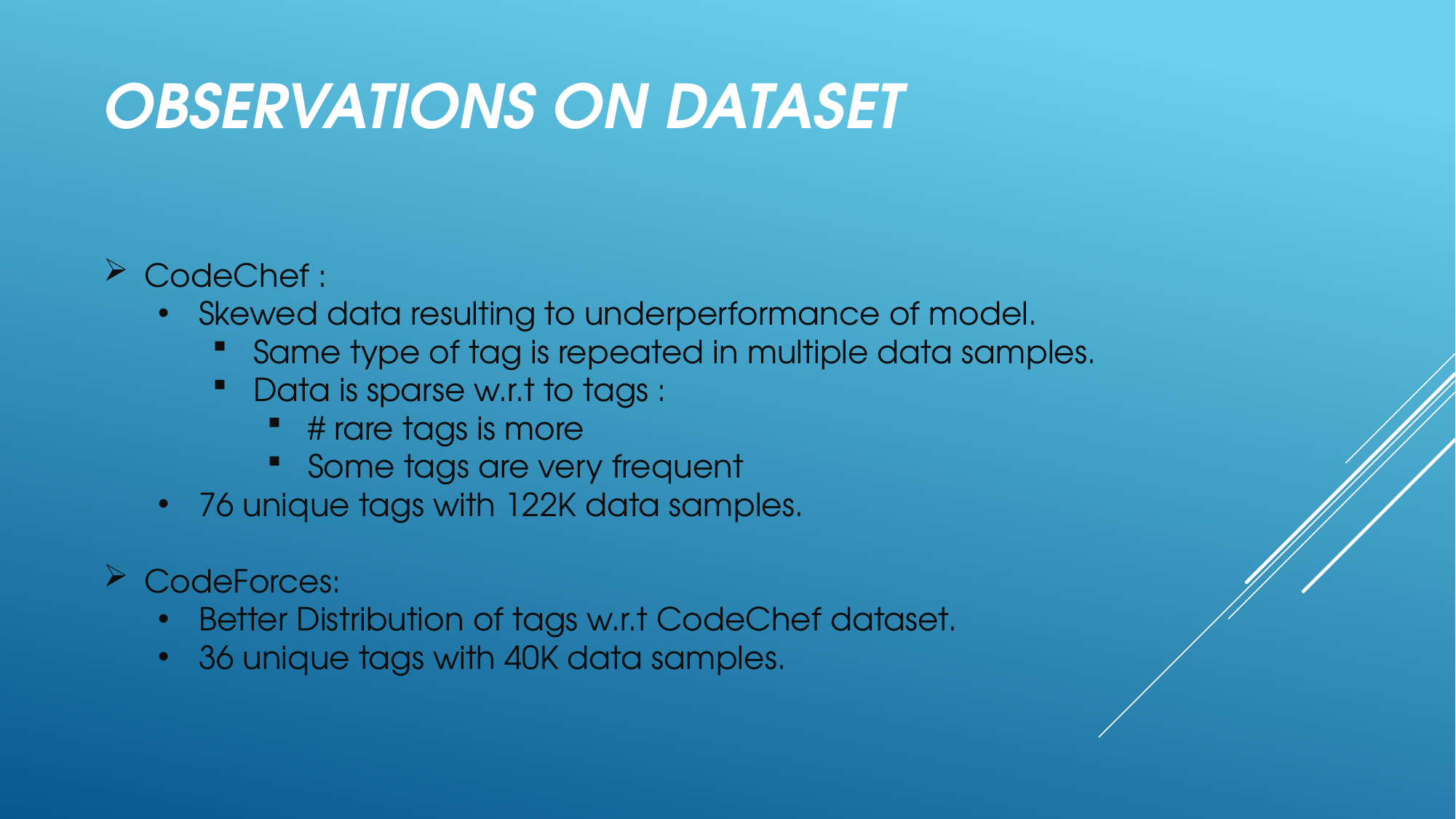

# OBSERVATIONS ON DataSET

CodeChef :
Skewed data resulting to underperformance of model.
Same type of tag is repeated in multiple data samples.
Data is sparse w.r.t to tags :
# rare tags is more
Some tags are very frequent
76 unique tags with 122K data samples.

CodeForces:
Better Distribution of tags w.r.t CodeChef dataset.
36 unique tags with 40K data samples.